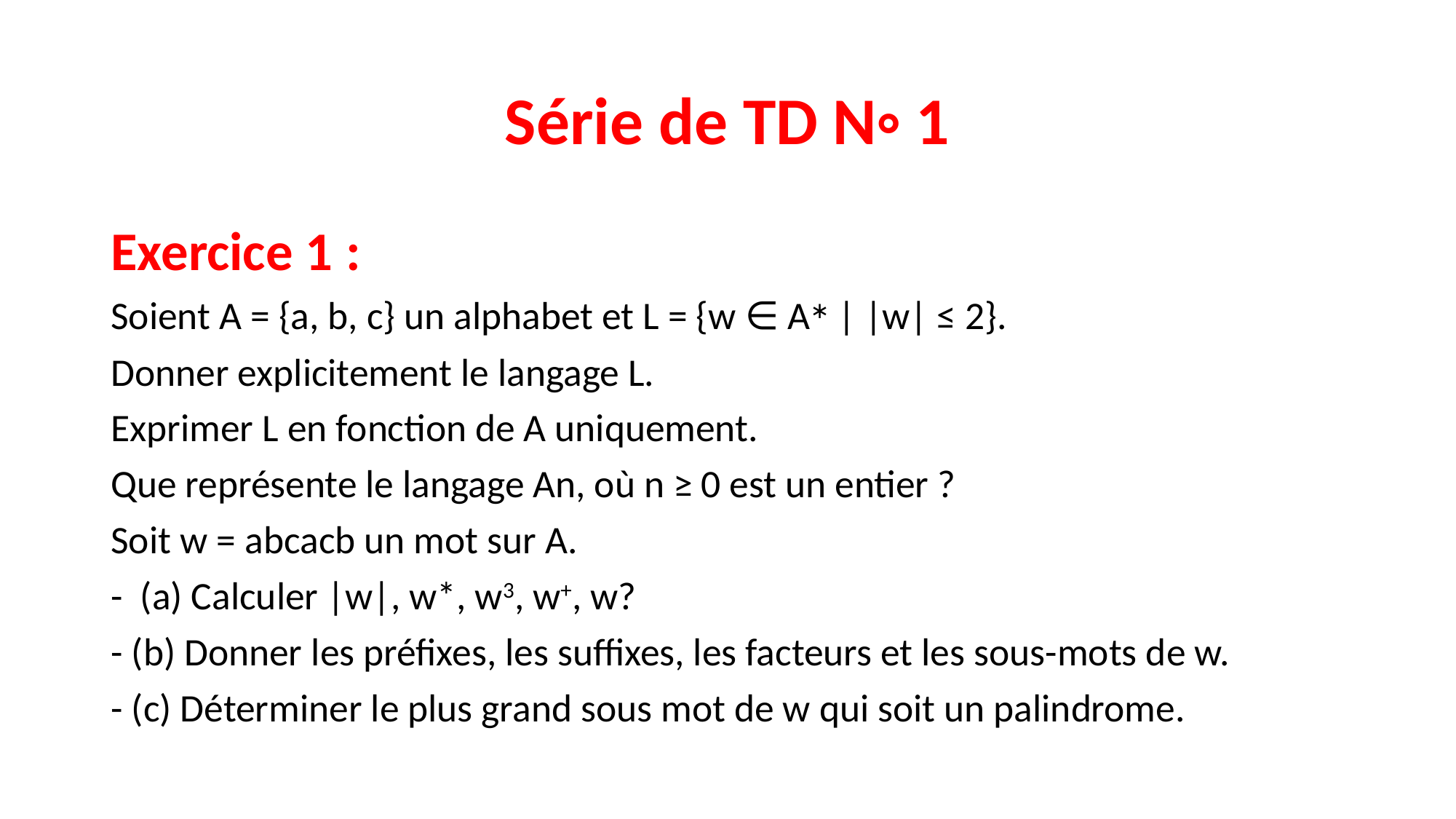

# Série de TD N◦ 1
Exercice 1 :
Soient A = {a, b, c} un alphabet et L = {w ∈ A∗ | |w| ≤ 2}.
Donner explicitement le langage L.
Exprimer L en fonction de A uniquement.
Que représente le langage An, où n ≥ 0 est un entier ?
Soit w = abcacb un mot sur A.
-  (a) Calculer |w|, w*, w3, w+, w?
- (b) Donner les préfixes, les suffixes, les facteurs et les sous-mots de w.
- (c) Déterminer le plus grand sous mot de w qui soit un palindrome.